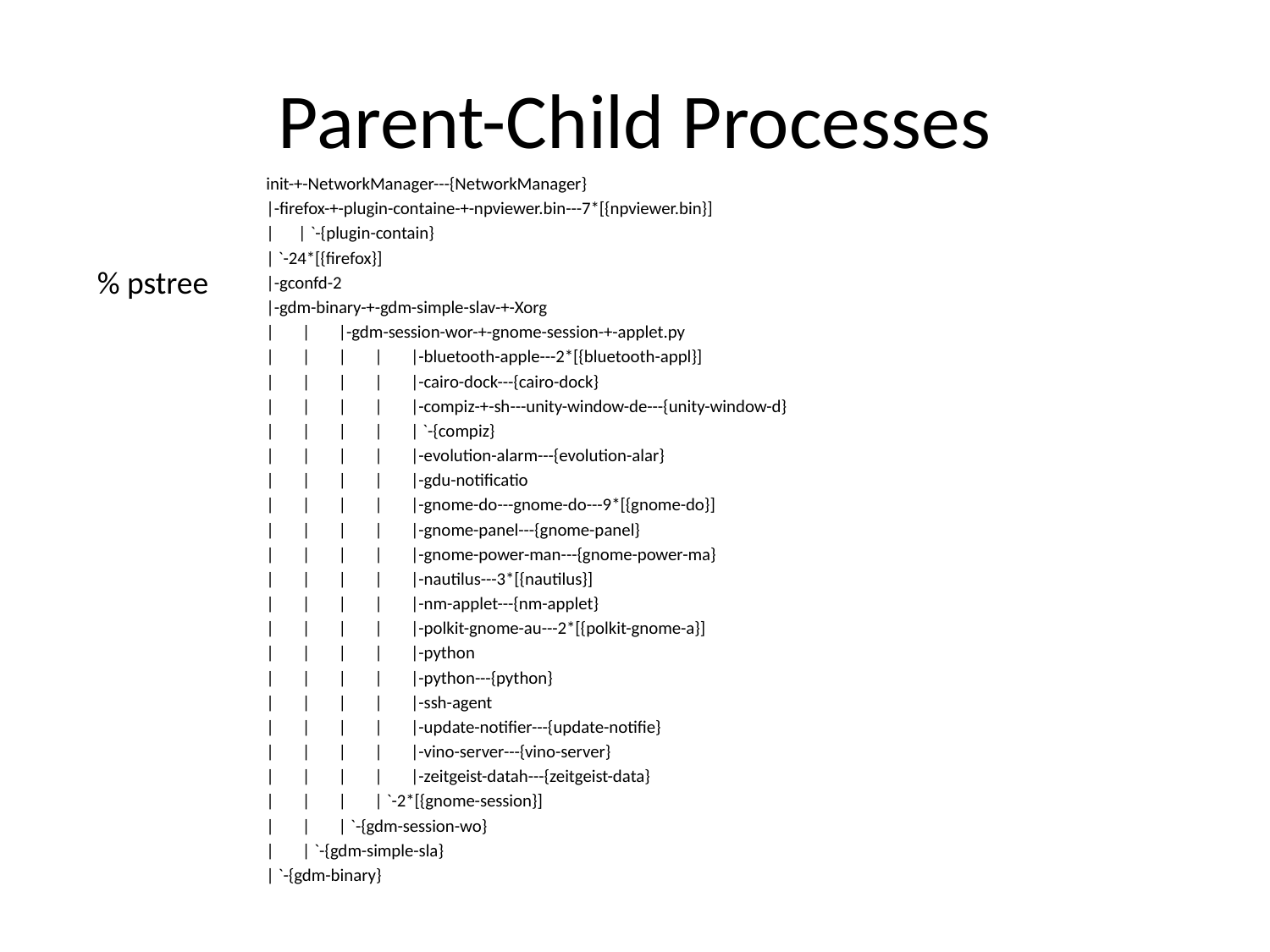

# Parent-Child Processes
init-+-NetworkManager---{NetworkManager}
|-firefox-+-plugin-containe-+-npviewer.bin---7*[{npviewer.bin}]
|      | `-{plugin-contain}
| `-24*[{firefox}]
|-gconfd-2
|-gdm-binary-+-gdm-simple-slav-+-Xorg
|       |       |-gdm-session-wor-+-gnome-session-+-applet.py
|       |       |       |       |-bluetooth-apple---2*[{bluetooth-appl}]
|       |       |       |       |-cairo-dock---{cairo-dock}
|       |       |       |       |-compiz-+-sh---unity-window-de---{unity-window-d}
|       |       |       |       | `-{compiz}
|       |       |       |       |-evolution-alarm---{evolution-alar}
|       |       |       |       |-gdu-notificatio
|       |       |       |       |-gnome-do---gnome-do---9*[{gnome-do}]
|       |       |       |       |-gnome-panel---{gnome-panel}
|       |       |       |       |-gnome-power-man---{gnome-power-ma}
|       |       |       |       |-nautilus---3*[{nautilus}]
|       |       |       |       |-nm-applet---{nm-applet}
|       |       |       |       |-polkit-gnome-au---2*[{polkit-gnome-a}]
|       |       |       |       |-python
|       |       |       |       |-python---{python}
|       |       |       |       |-ssh-agent
|       |       |       |       |-update-notifier---{update-notifie}
|       |       |       |       |-vino-server---{vino-server}
|       |       |       |       |-zeitgeist-datah---{zeitgeist-data}
|       |       |       | `-2*[{gnome-session}]
|       |       | `-{gdm-session-wo}
|       | `-{gdm-simple-sla}
| `-{gdm-binary}
% pstree